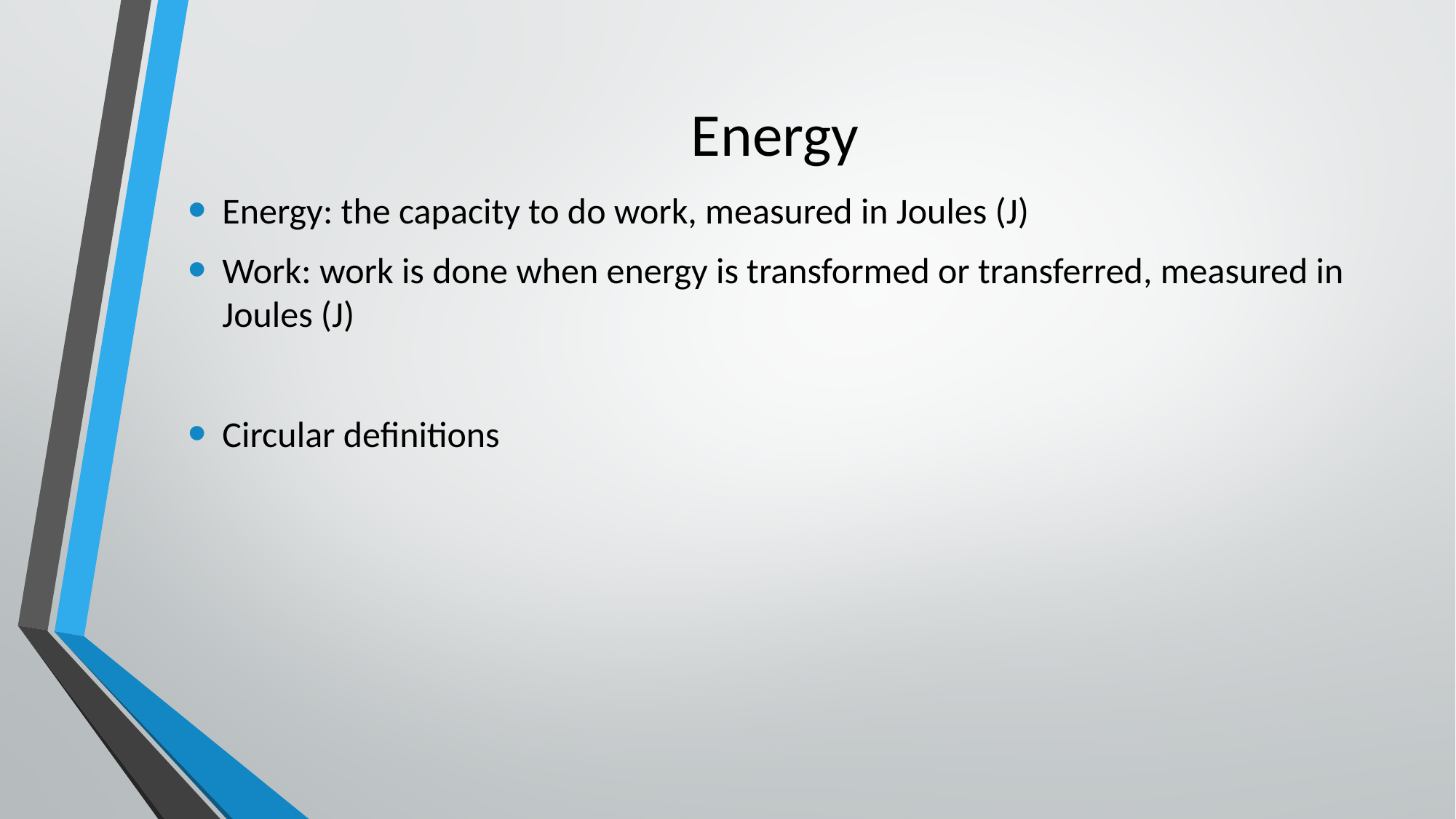

# Energy
Energy: the capacity to do work, measured in Joules (J)
Work: work is done when energy is transformed or transferred, measured in Joules (J)

Circular definitions